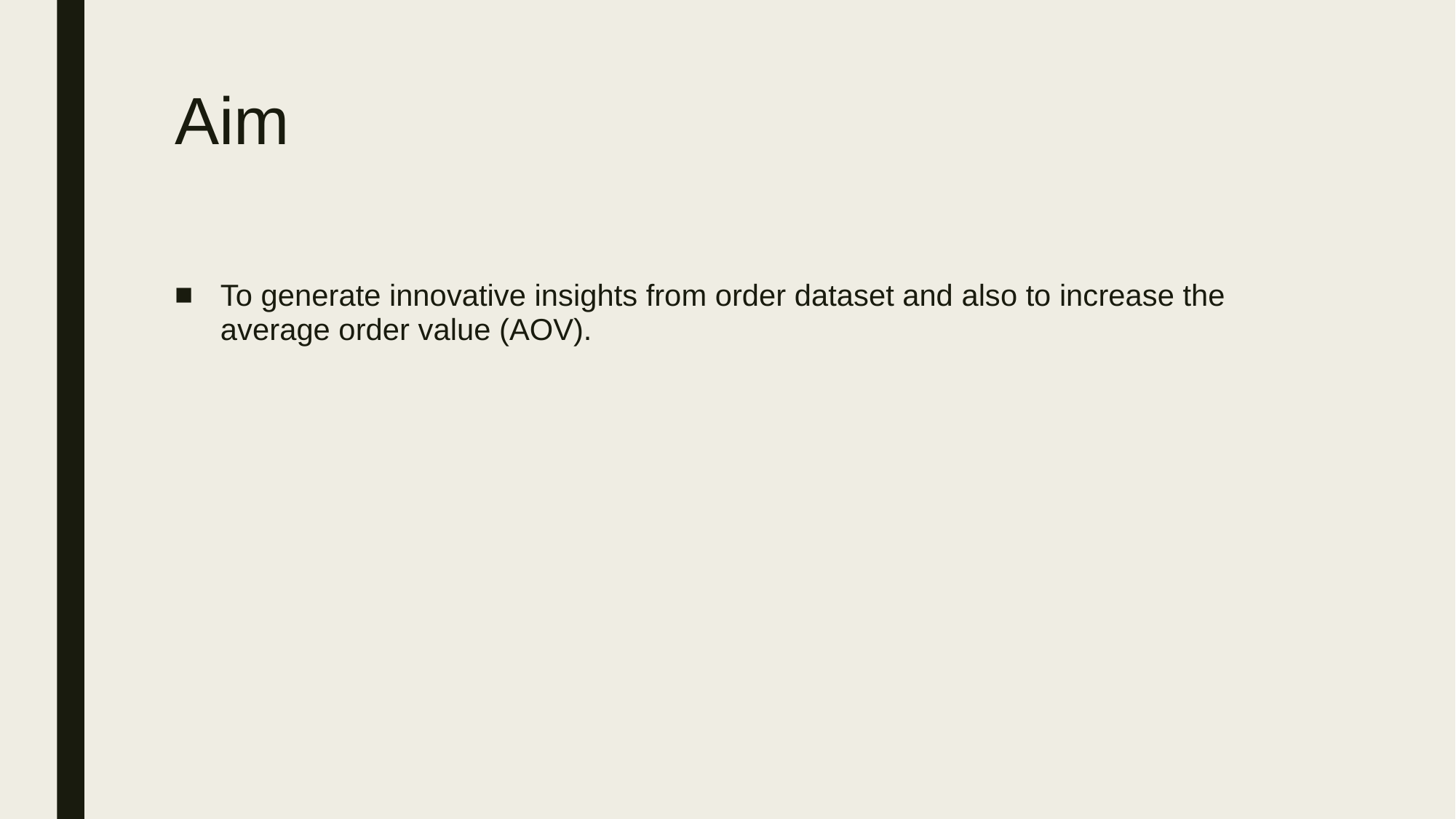

# Aim
To generate innovative insights from order dataset and also to increase the average order value (AOV).